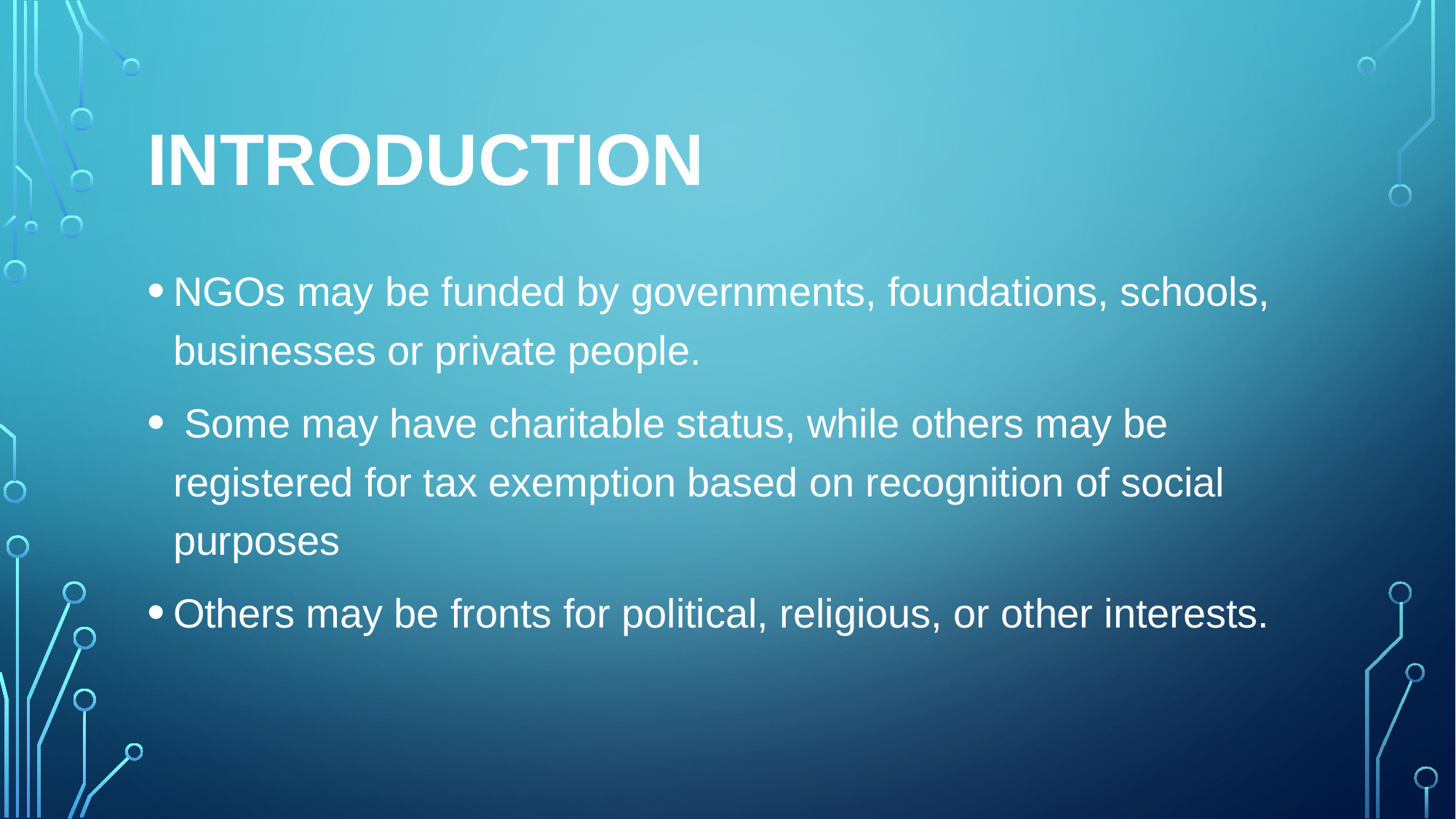

# INTRODUCTION
NGOs may be funded by governments, foundations, schools, businesses or private people.
 Some may have charitable status, while others may be registered for tax exemption based on recognition of social purposes
Others may be fronts for political, religious, or other interests.